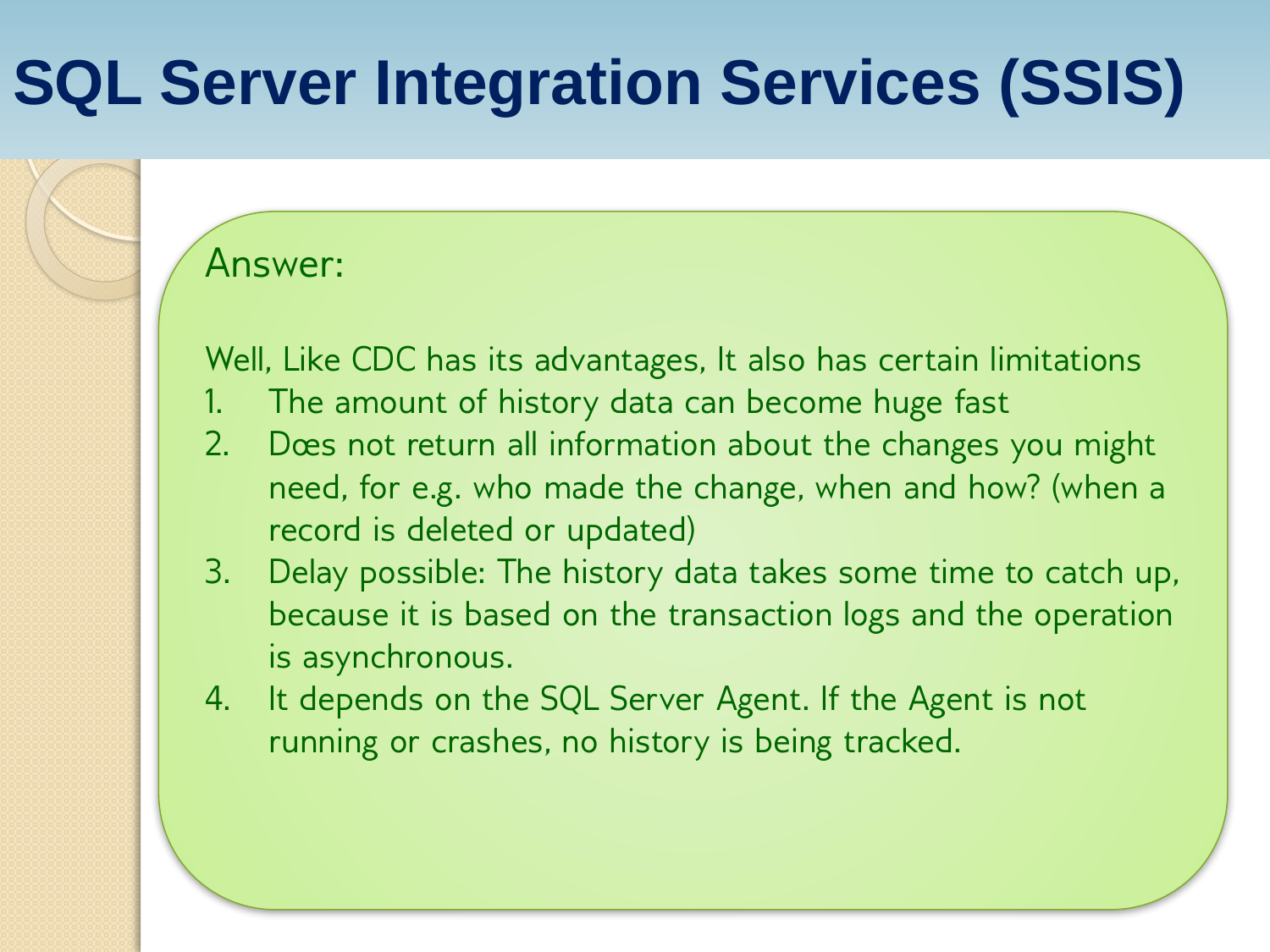

SQL Server Integration Services (SSIS)

Answer:

Well, Like CDC has its advantages, It also has certain limitations
The amount of history data can become huge fast
Does not return all information about the changes you might need, for e.g. who made the change, when and how? (when a record is deleted or updated)
Delay possible: The history data takes some time to catch up, because it is based on the transaction logs and the operation is asynchronous.
It depends on the SQL Server Agent. If the Agent is not running or crashes, no history is being tracked.